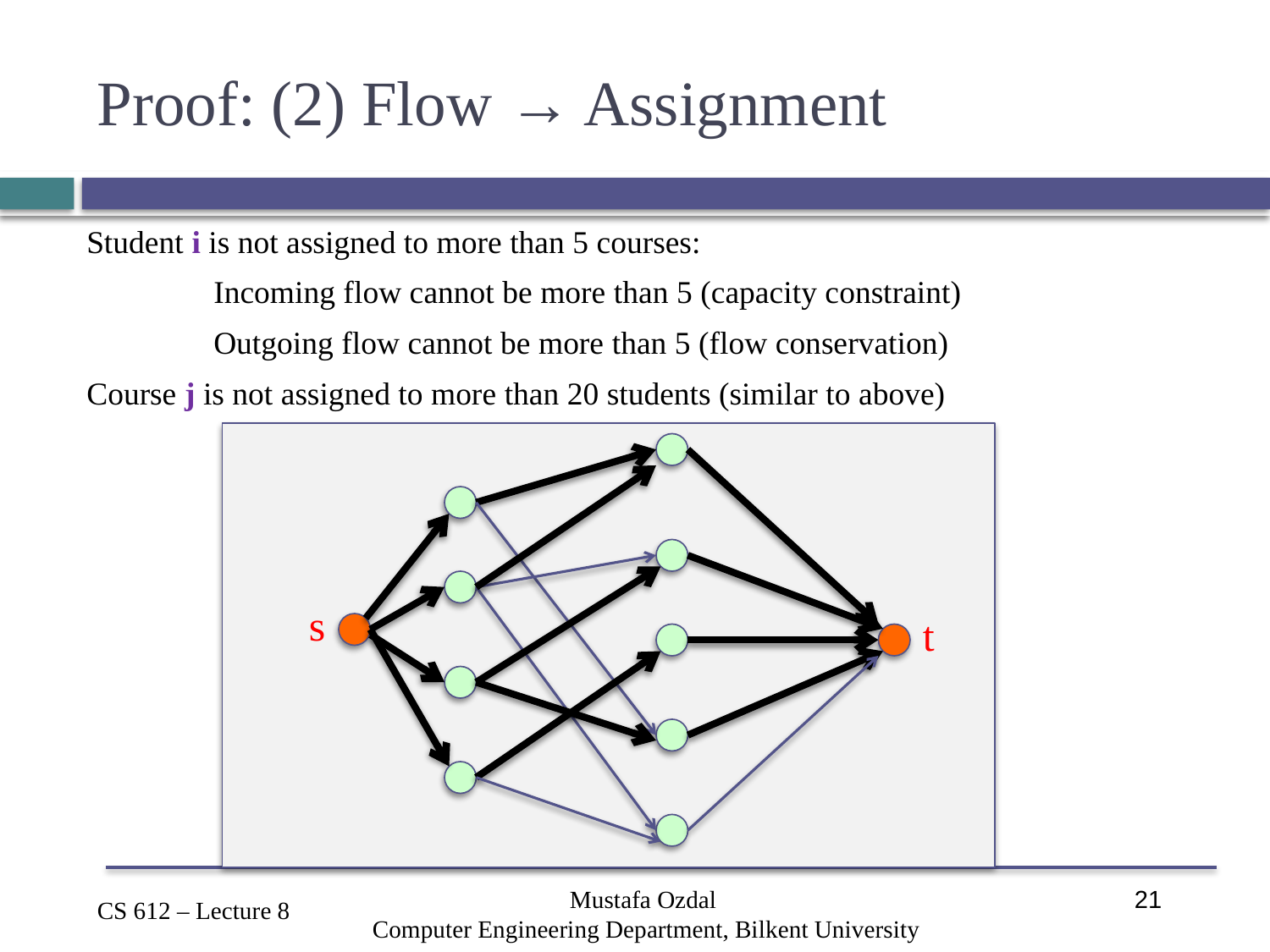

# Proof: (2) Flow → Assignment
Student i is not assigned to more than 5 courses:
	Incoming flow cannot be more than 5 (capacity constraint)
	Outgoing flow cannot be more than 5 (flow conservation)
Course j is not assigned to more than 20 students (similar to above)

s
t

Mustafa Ozdal
Computer Engineering Department, Bilkent University